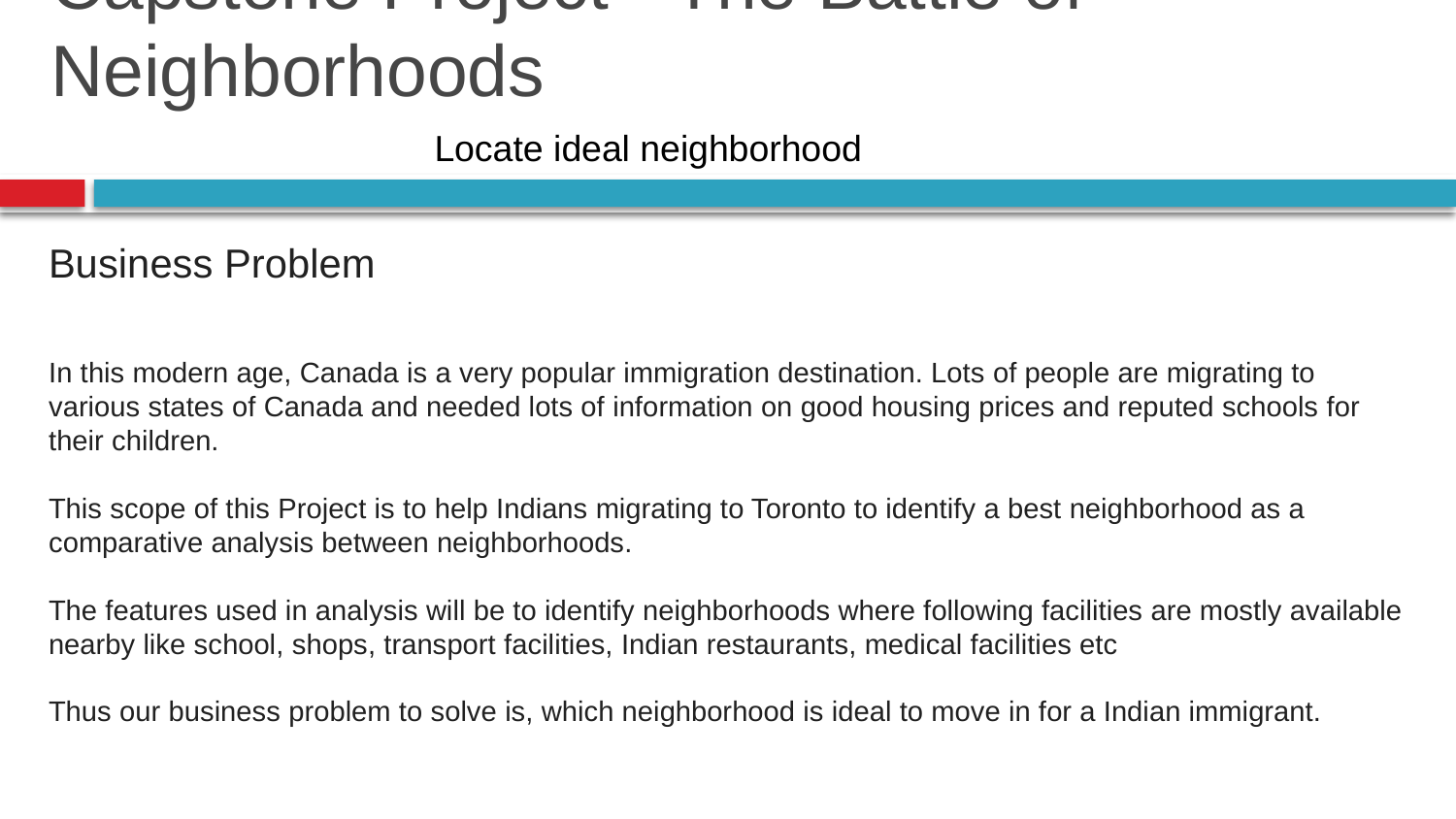

# Capstone Project - The Battle of Neighborhoods
Locate ideal neighborhood
Business Problem

In this modern age, Canada is a very popular immigration destination. Lots of people are migrating to various states of Canada and needed lots of information on good housing prices and reputed schools for their children.

This scope of this Project is to help Indians migrating to Toronto to identify a best neighborhood as a comparative analysis between neighborhoods.

The features used in analysis will be to identify neighborhoods where following facilities are mostly available nearby like school, shops, transport facilities, Indian restaurants, medical facilities etc

Thus our business problem to solve is, which neighborhood is ideal to move in for a Indian immigrant.